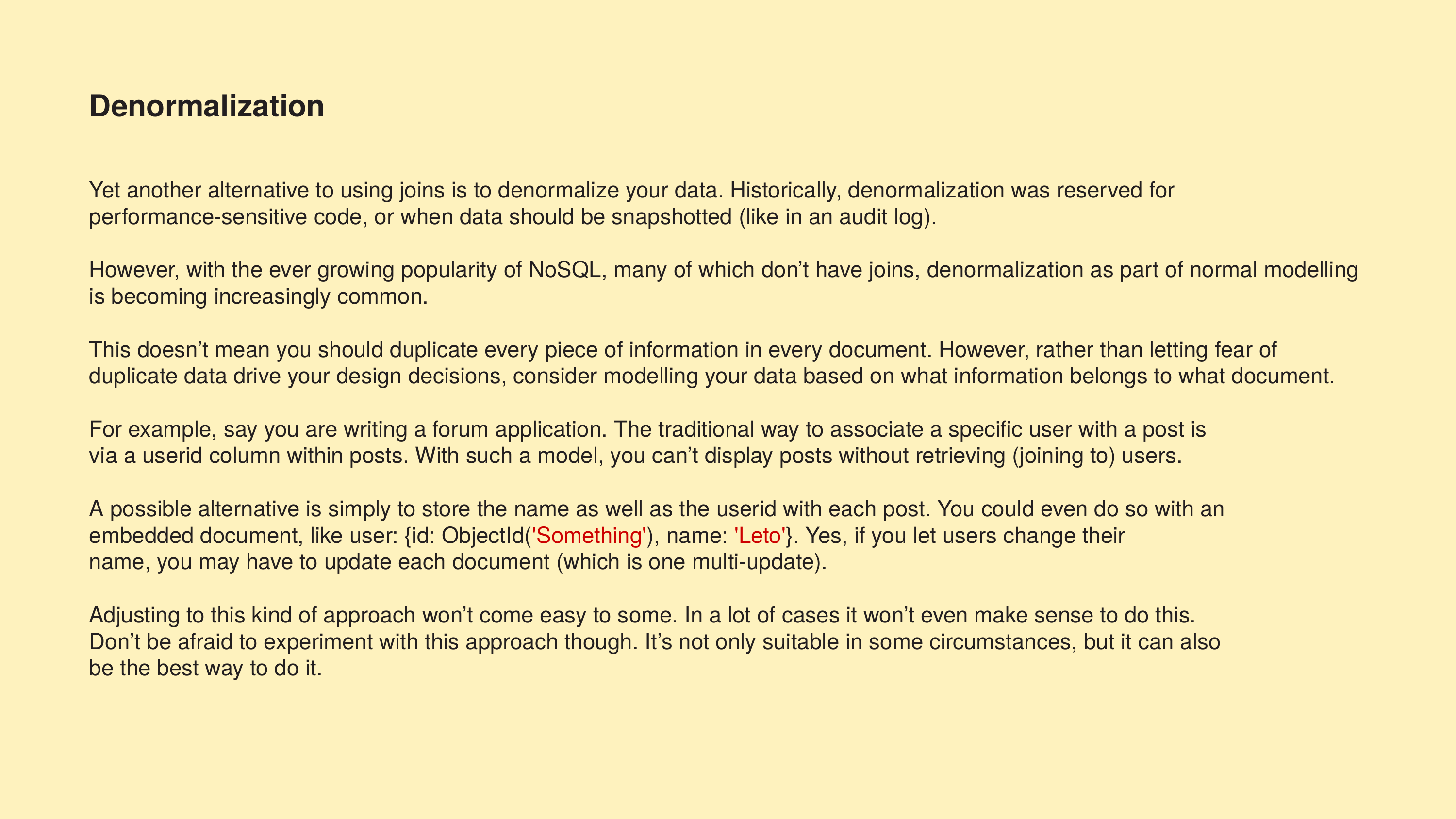

# Denormalization
Yet another alternative to using joins is to denormalize your data. Historically, denormalization was reserved for
performance-sensitive code, or when data should be snapshotted (like in an audit log).

However, with the ever growing popularity of NoSQL, many of which don’t have joins, denormalization as part of normal modelling is becoming increasingly common.

This doesn’t mean you should duplicate every piece of information in every document. However, rather than letting fear of duplicate data drive your design decisions, consider modelling your data based on what information belongs to what document.

For example, say you are writing a forum application. The traditional way to associate a specific user with a post is
via a userid column within posts. With such a model, you can’t display posts without retrieving (joining to) users.

A possible alternative is simply to store the name as well as the userid with each post. You could even do so with an
embedded document, like user: {id: ObjectId('Something'), name: 'Leto'}. Yes, if you let users change their
name, you may have to update each document (which is one multi-update).

Adjusting to this kind of approach won’t come easy to some. In a lot of cases it won’t even make sense to do this.
Don’t be afraid to experiment with this approach though. It’s not only suitable in some circumstances, but it can also
be the best way to do it.